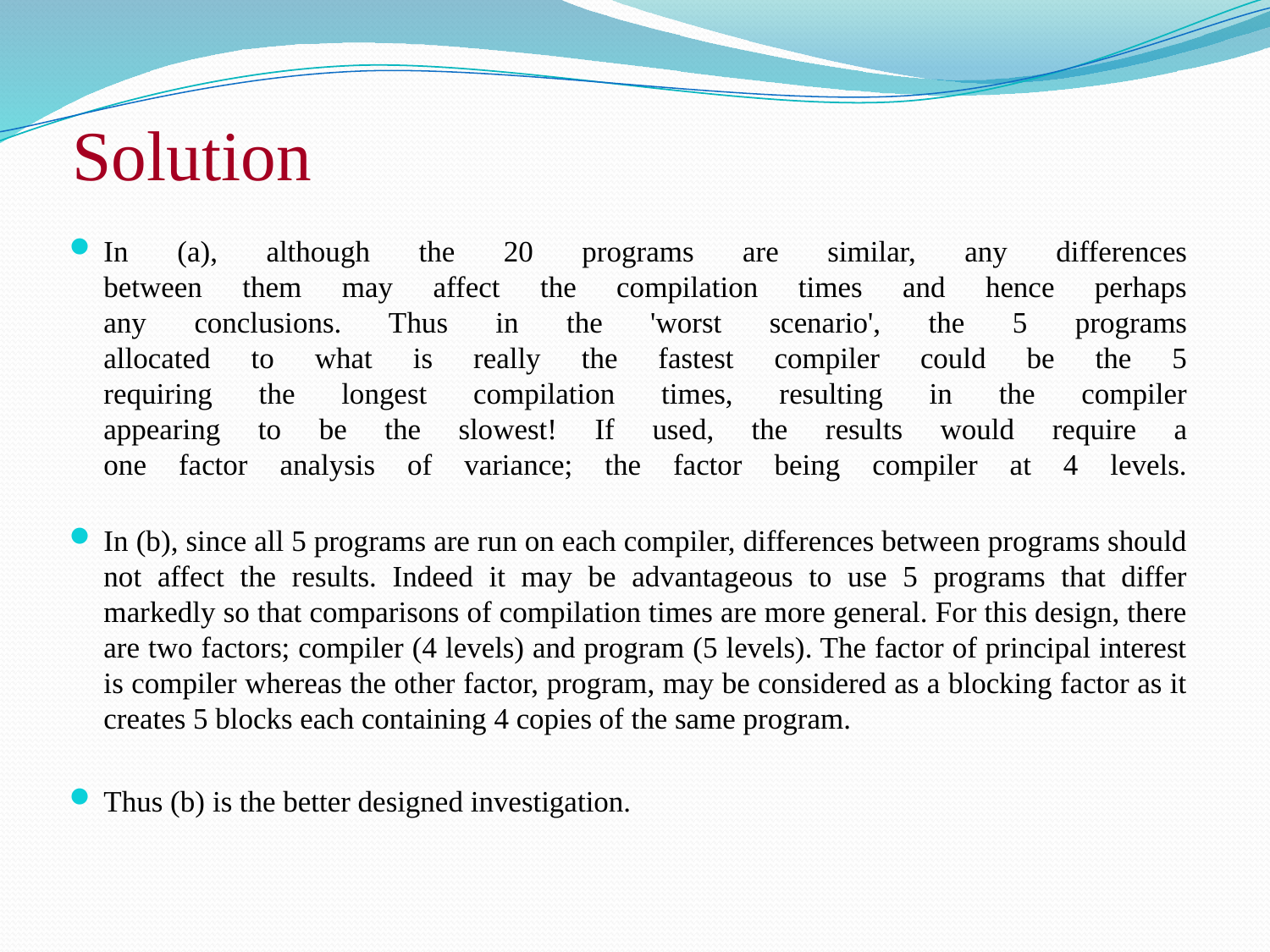

Solution
In (a), although the 20 programs are similar, any differences
between them may affect the compilation times and hence perhaps
any conclusions. Thus in the 'worst scenario', the 5 programs
allocated to what is really the fastest compiler could be the 5
requiring the longest compilation times, resulting in the compiler
appearing to be the slowest! If used, the results would require a
one factor analysis of variance; the factor being compiler at 4 levels.
In (b), since all 5 programs are run on each compiler, differences between programs should not affect the results. Indeed it may be advantageous to use 5 programs that differ markedly so that comparisons of compilation times are more general. For this design, there are two factors; compiler (4 levels) and program (5 levels). The factor of principal interest is compiler whereas the other factor, program, may be considered as a blocking factor as it creates 5 blocks each containing 4 copies of the same program.

Thus (b) is the better designed investigation.